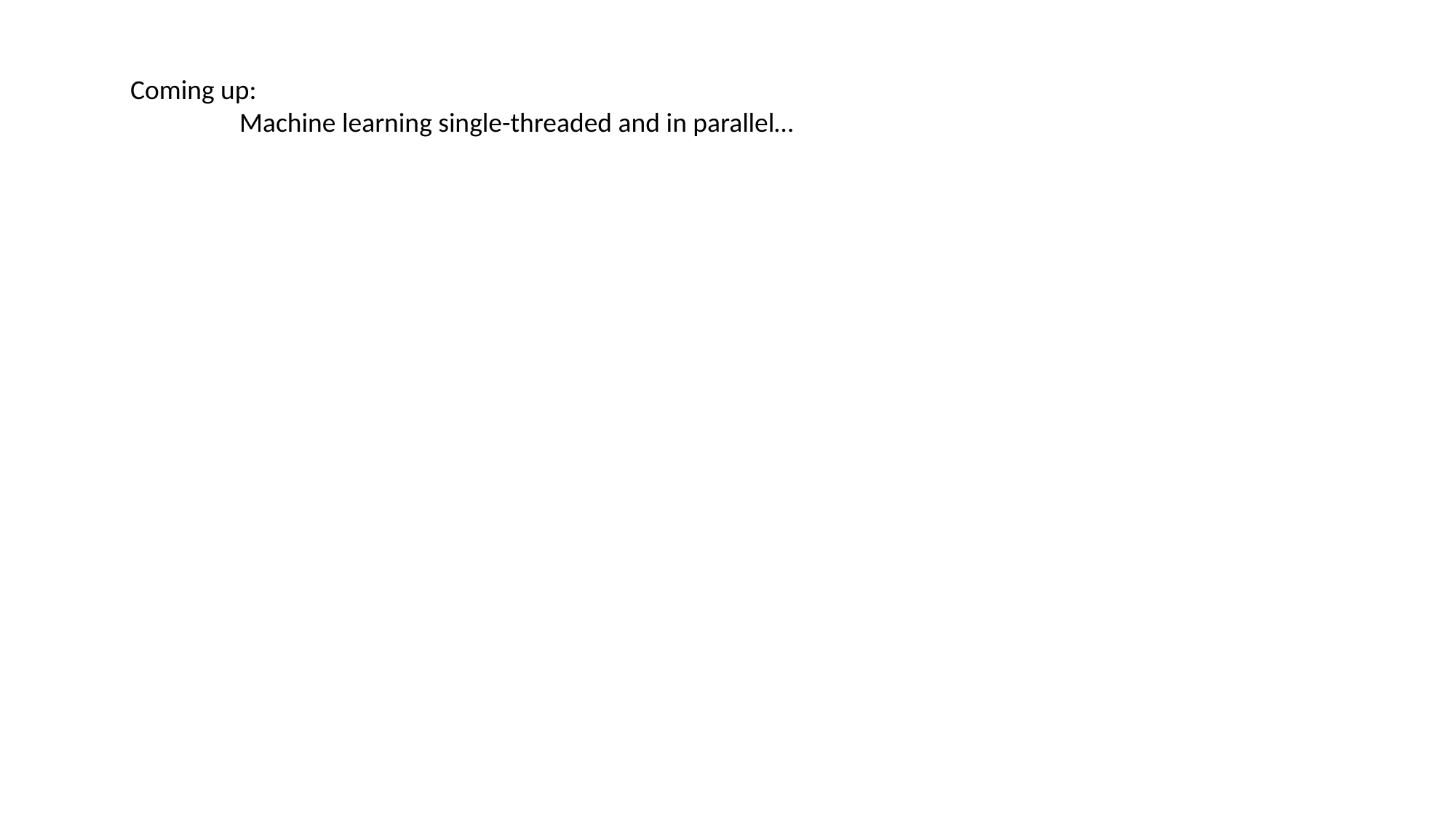

Coming up:
	Machine learning single-threaded and in parallel…